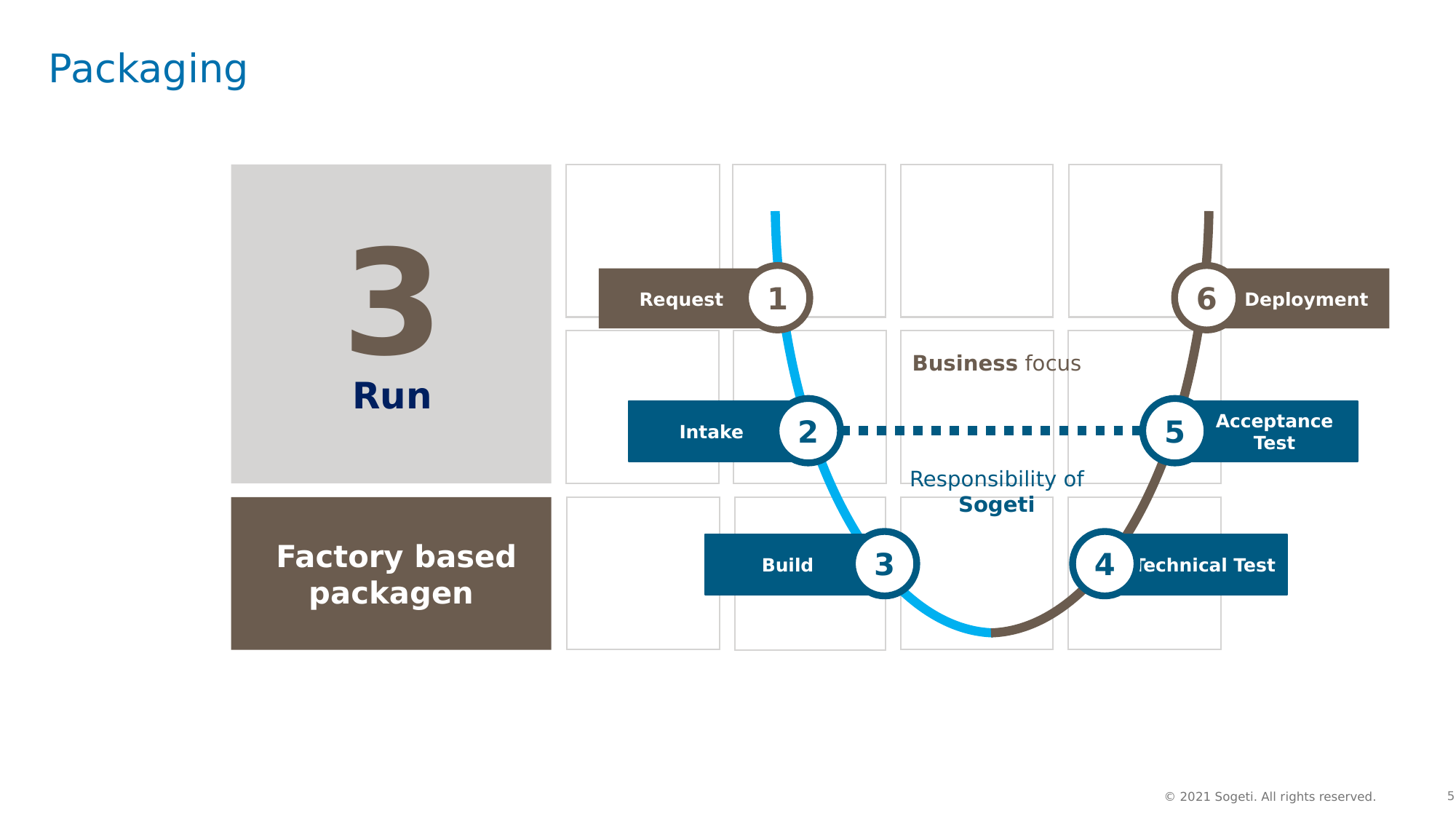

1
6
Request
Deployment
Business focus
2
5
Intake
Acceptance
Test
Responsibility of
Sogeti
3
4
Build
Technical Test
# Packaging

3
Run
 Factory based packagen